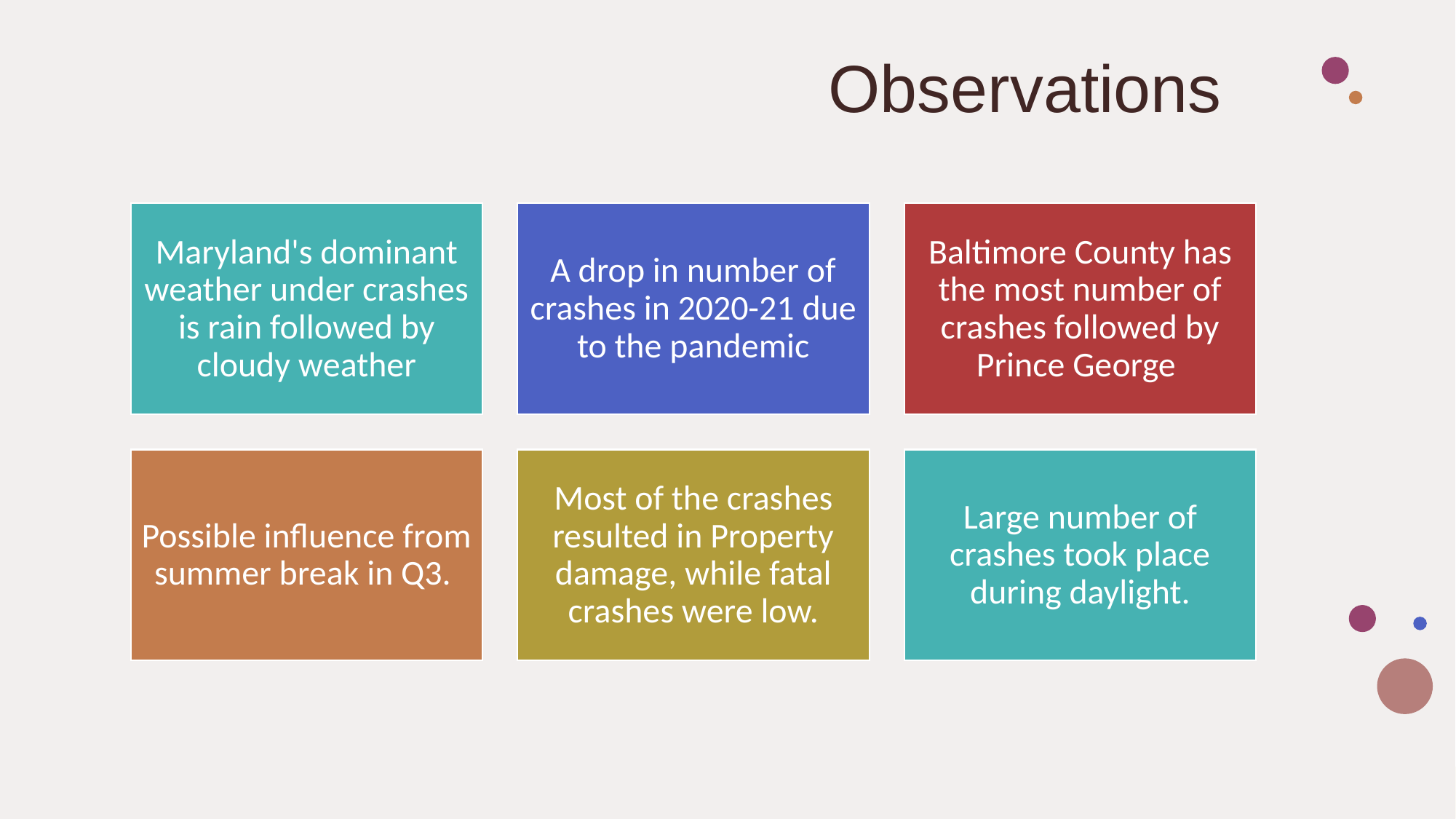

# Observations

Maryland's dominant weather under crashes is rain followed by cloudy weather
A drop in number of crashes in 2020-21 due to the pandemic
Baltimore County has the most number of crashes followed by Prince George
Possible influence from summer break in Q3.
Most of the crashes resulted in Property damage, while fatal crashes were low.
Large number of crashes took place during daylight.